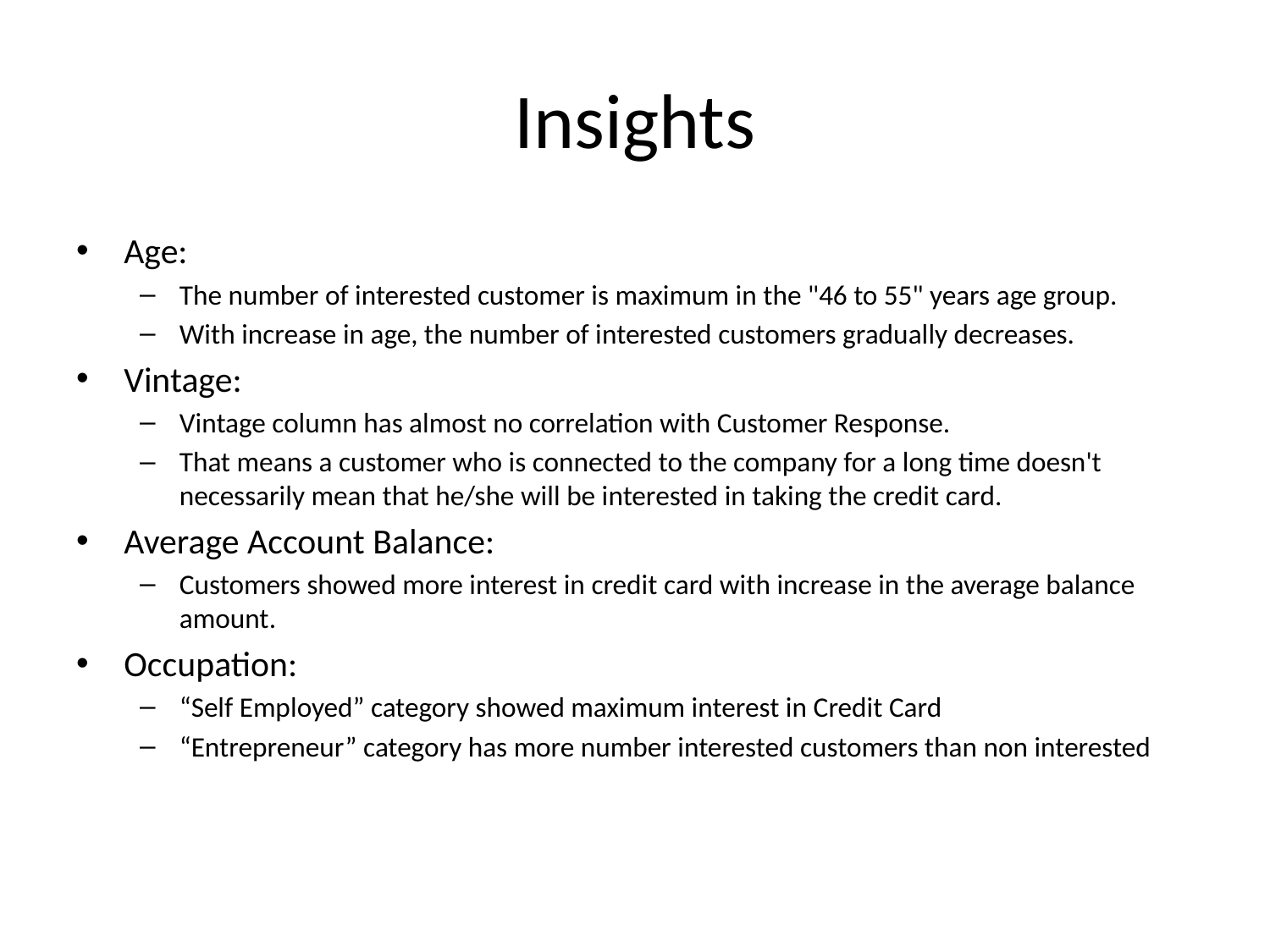

# Insights
Age:
The number of interested customer is maximum in the "46 to 55" years age group.
With increase in age, the number of interested customers gradually decreases.
Vintage:
Vintage column has almost no correlation with Customer Response.
That means a customer who is connected to the company for a long time doesn't necessarily mean that he/she will be interested in taking the credit card.
Average Account Balance:
Customers showed more interest in credit card with increase in the average balance amount.
Occupation:
“Self Employed” category showed maximum interest in Credit Card
“Entrepreneur” category has more number interested customers than non interested